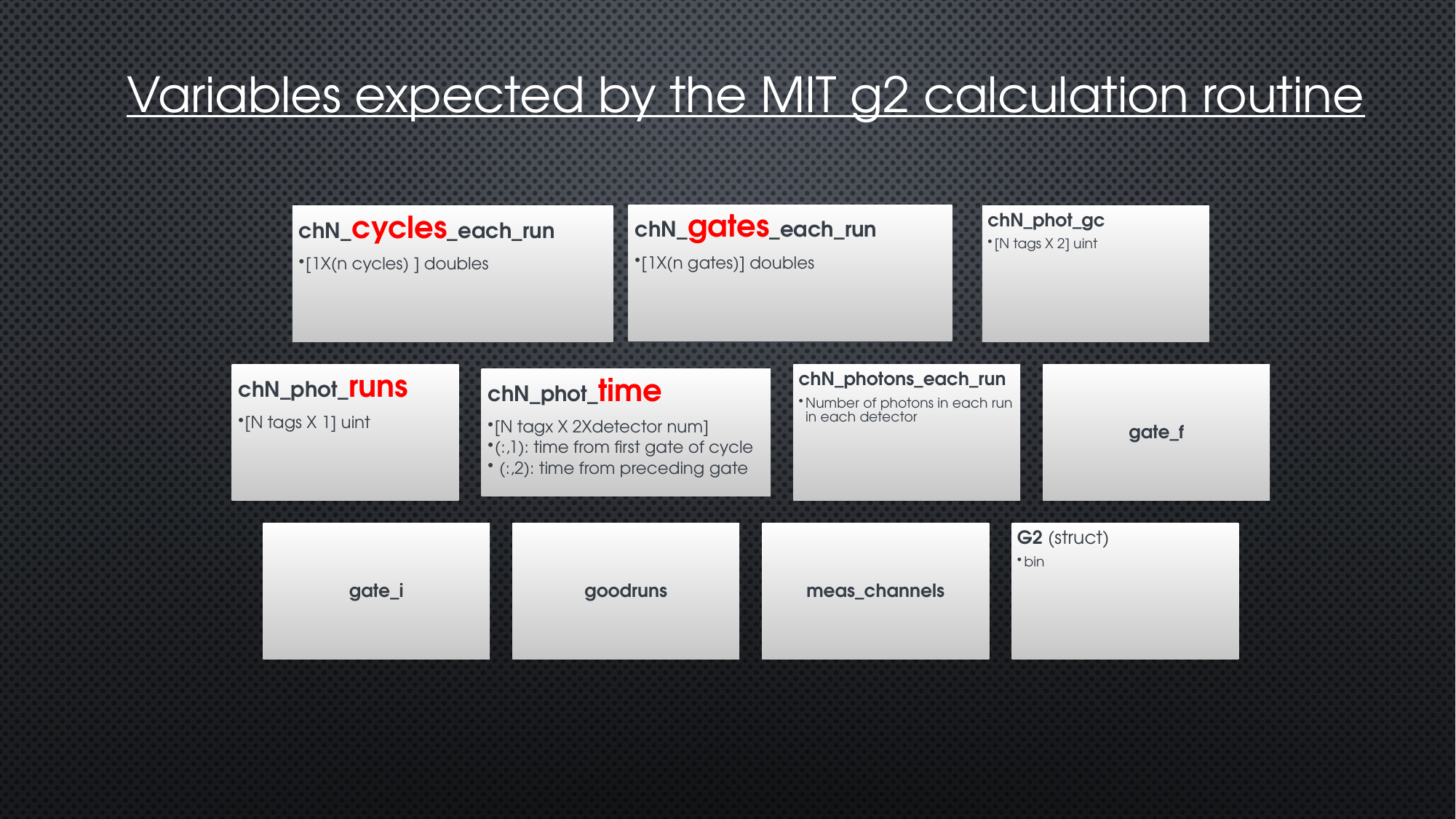

Variables expected by the MIT g2 calculation routine
chN_cycles_each_run
[1X(n cycles) ] doubles
chN_gates_each_run
[1X(n gates)] doubles
chN_phot_gc
[N tags X 2] uint
chN_phot_runs
[N tags X 1] uint
chN_phot_time
[N tagx X 2Xdetector num]
(:,1): time from first gate of cycle
 (:,2): time from preceding gate
chN_photons_each_run
Number of photons in each run in each detector

gate_f
gate_i
goodruns
meas_channels
G2 (struct)
bin